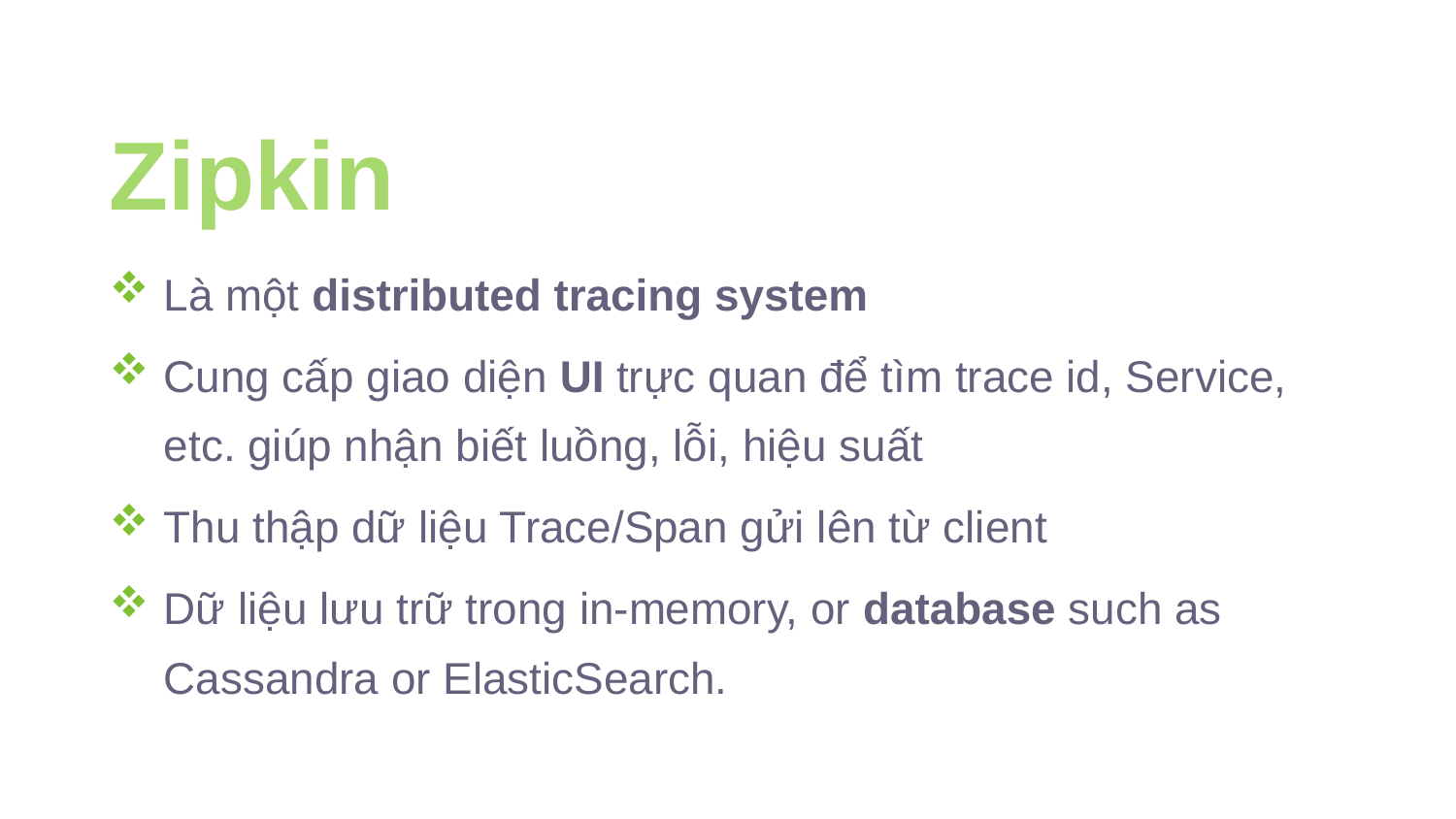

Zipkin

Là một distributed tracing system
Cung cấp giao diện UI trực quan để tìm trace id, Service, etc. giúp nhận biết luồng, lỗi, hiệu suất
Thu thập dữ liệu Trace/Span gửi lên từ client
Dữ liệu lưu trữ trong in-memory, or database such as Cassandra or ElasticSearch.